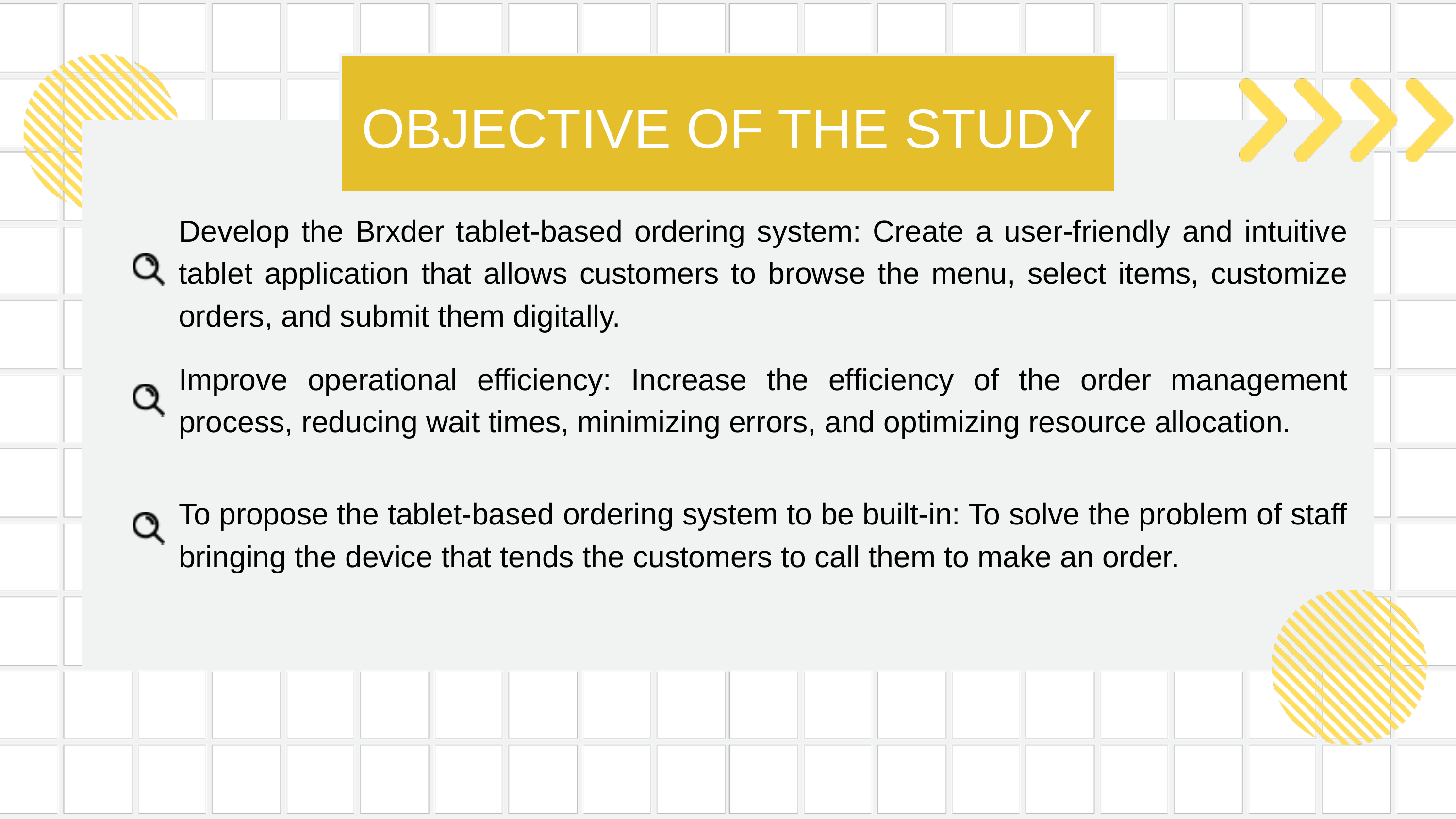

OBJECTIVE OF THE STUDY

Develop the Brxder tablet-based ordering system: Create a user-friendly and intuitive tablet application that allows customers to browse the menu, select items, customize orders, and submit them digitally.

Improve operational efficiency: Increase the efficiency of the order management process, reducing wait times, minimizing errors, and optimizing resource allocation.

To propose the tablet-based ordering system to be built-in: To solve the problem of staff bringing the device that tends the customers to call them to make an order.